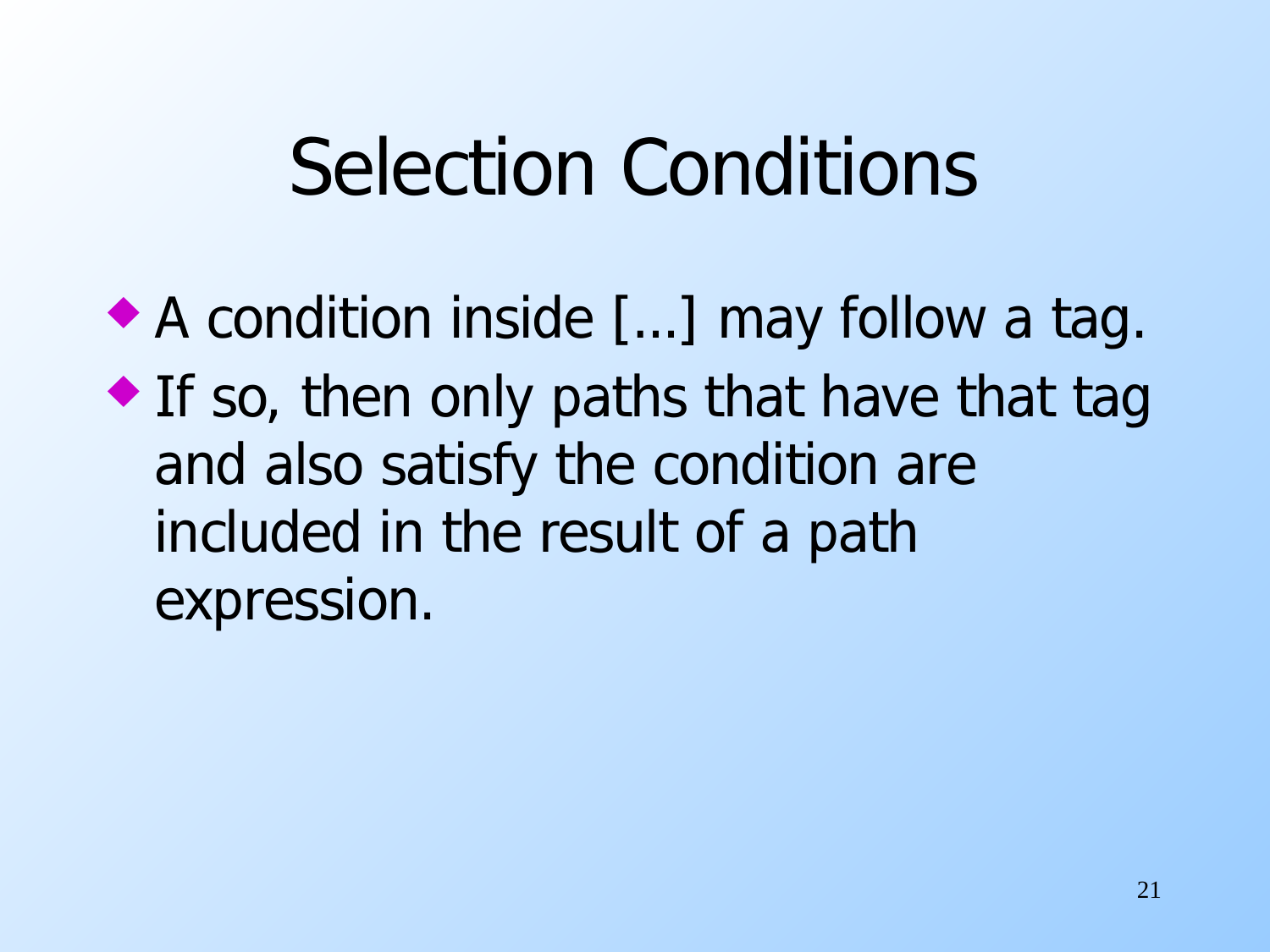

# Selection Conditions
A condition inside […] may follow a tag.
If so, then only paths that have that tag and also satisfy the condition are included in the result of a path expression.
21